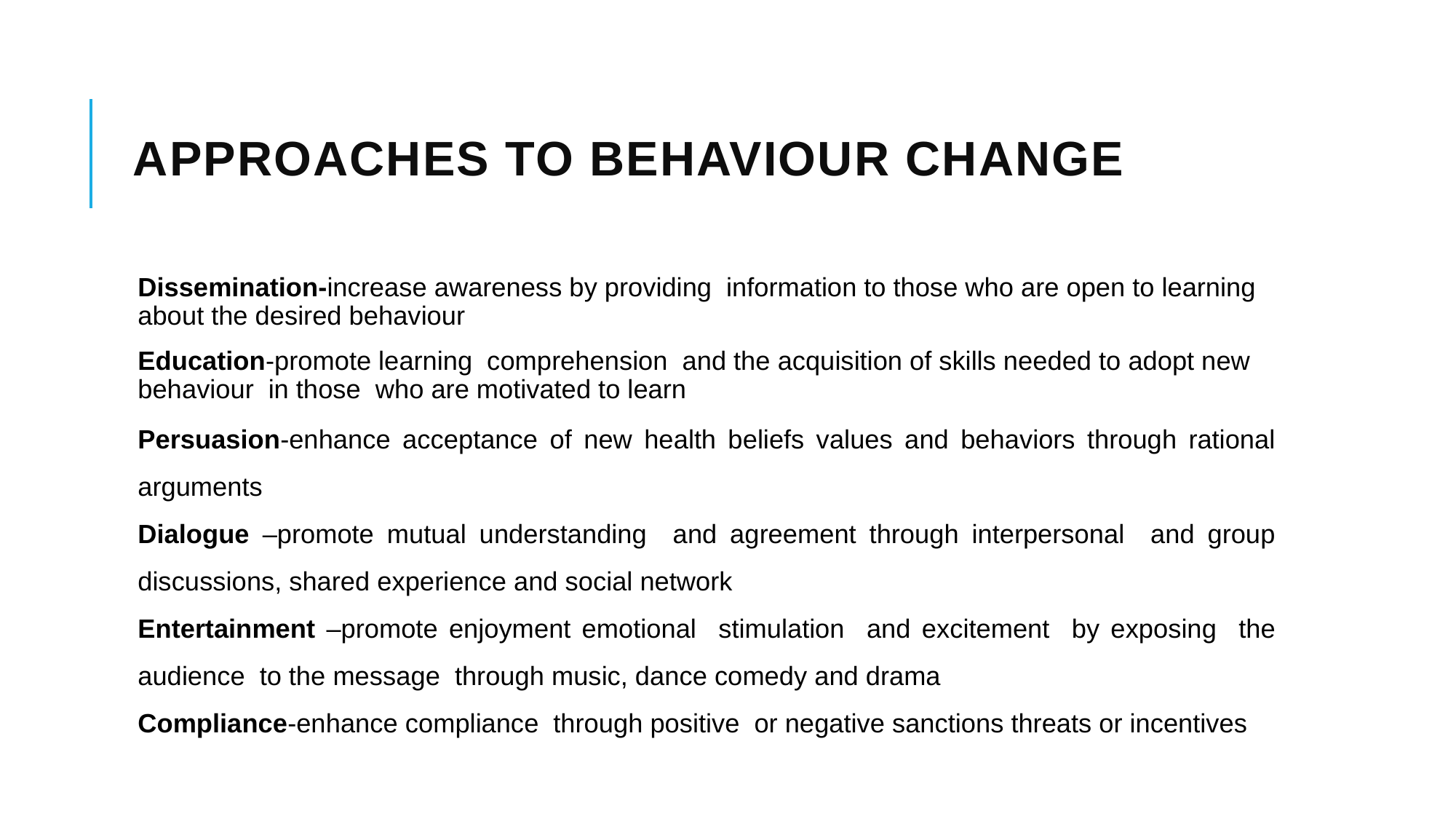

# Approaches to Behaviour Change

Dissemination-increase awareness by providing  information to those who are open to learning  about the desired behaviour
Education-promote learning  comprehension  and the acquisition of skills needed to adopt new behaviour  in those  who are motivated to learn
Persuasion-enhance acceptance of new health beliefs values and behaviors through rational arguments
Dialogue –promote mutual understanding  and agreement through interpersonal  and group discussions, shared experience and social network
Entertainment –promote enjoyment emotional  stimulation  and excitement  by exposing  the audience  to the message  through music, dance comedy and drama
Compliance-enhance compliance  through positive  or negative sanctions threats or incentives